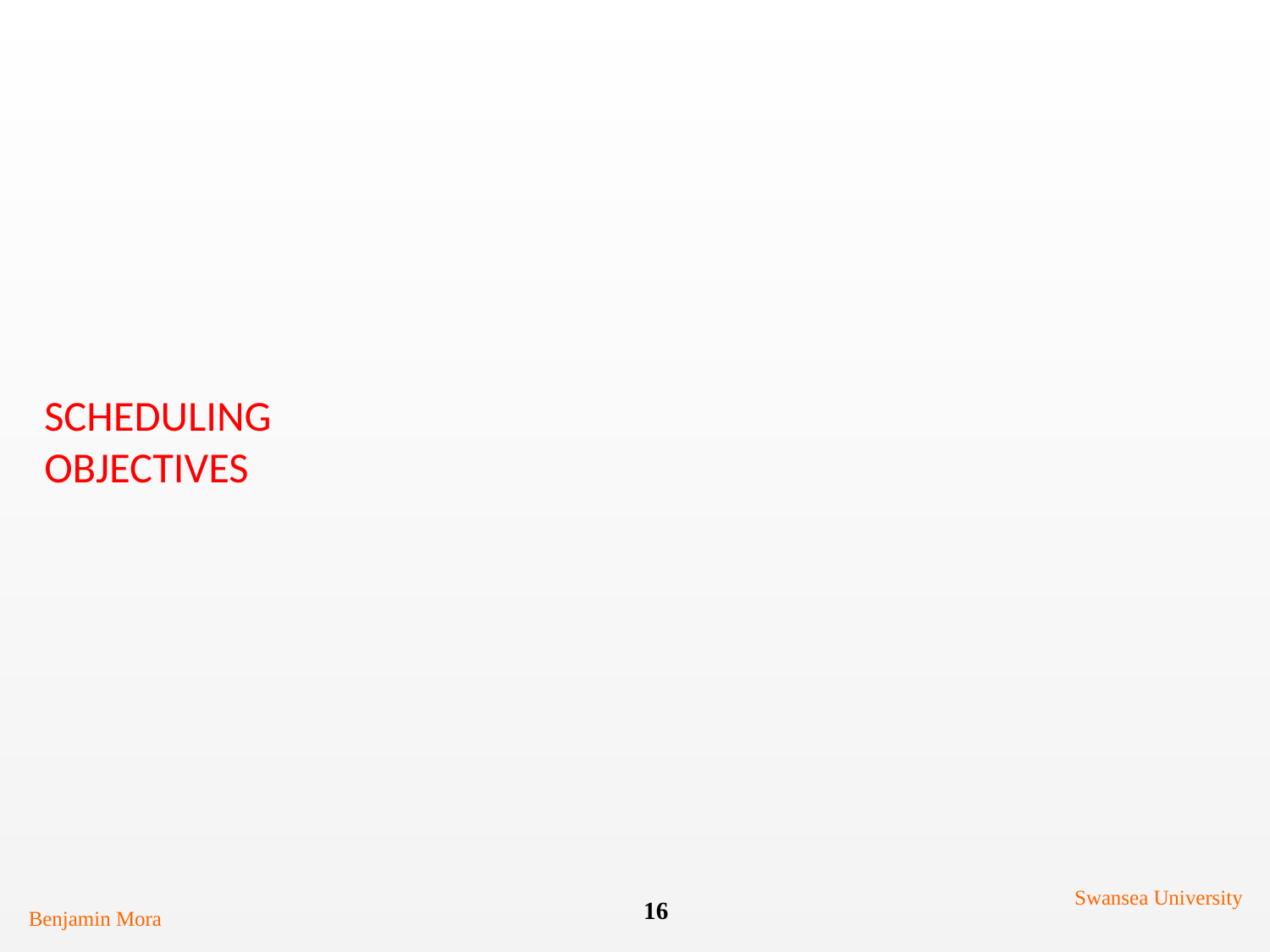

# Scheduling Objectives
Swansea University
16
Benjamin Mora